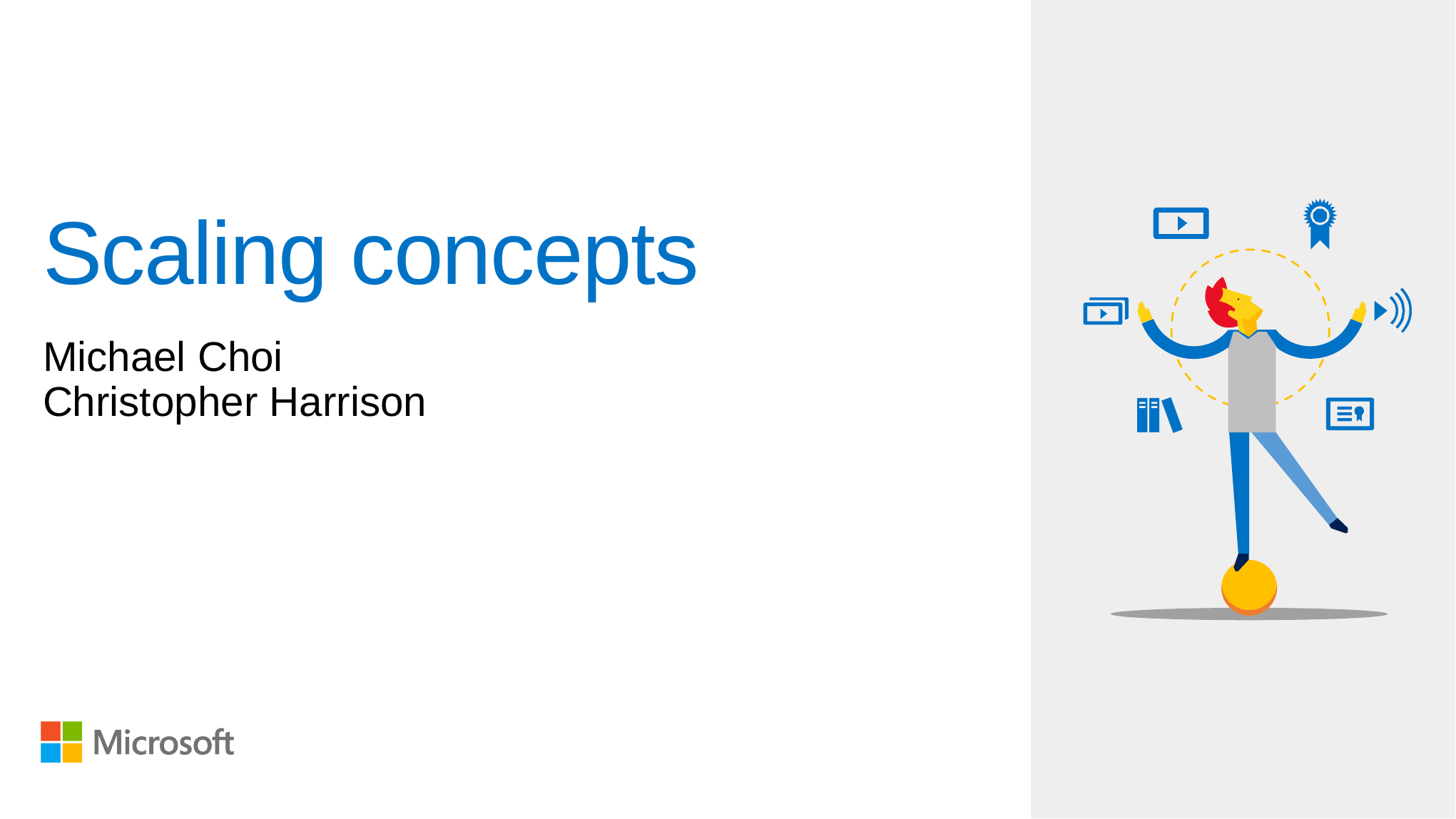

# Scaling concepts
Michael Choi
Christopher Harrison